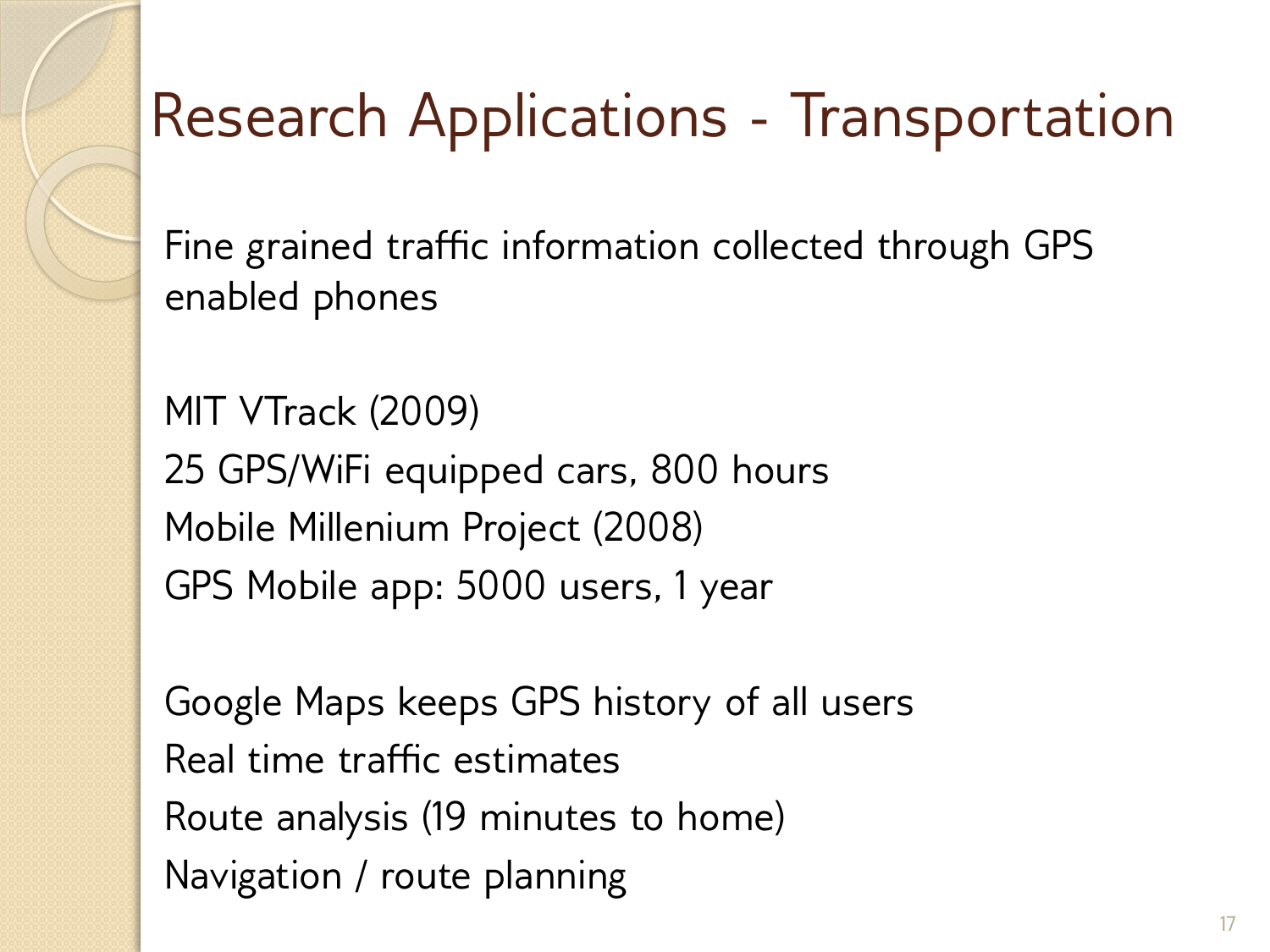

# Research Applications - Transportation
Fine grained traffic information collected through GPS enabled phones

	MIT VTrack (2009)
		25 GPS/WiFi equipped cars, 800 hours
	Mobile Millenium Project (2008)
		GPS Mobile app: 5000 users, 1 year

Google Maps keeps GPS history of all users
	Real time traffic estimates
	Route analysis (19 minutes to home)
	Navigation / route planning
17